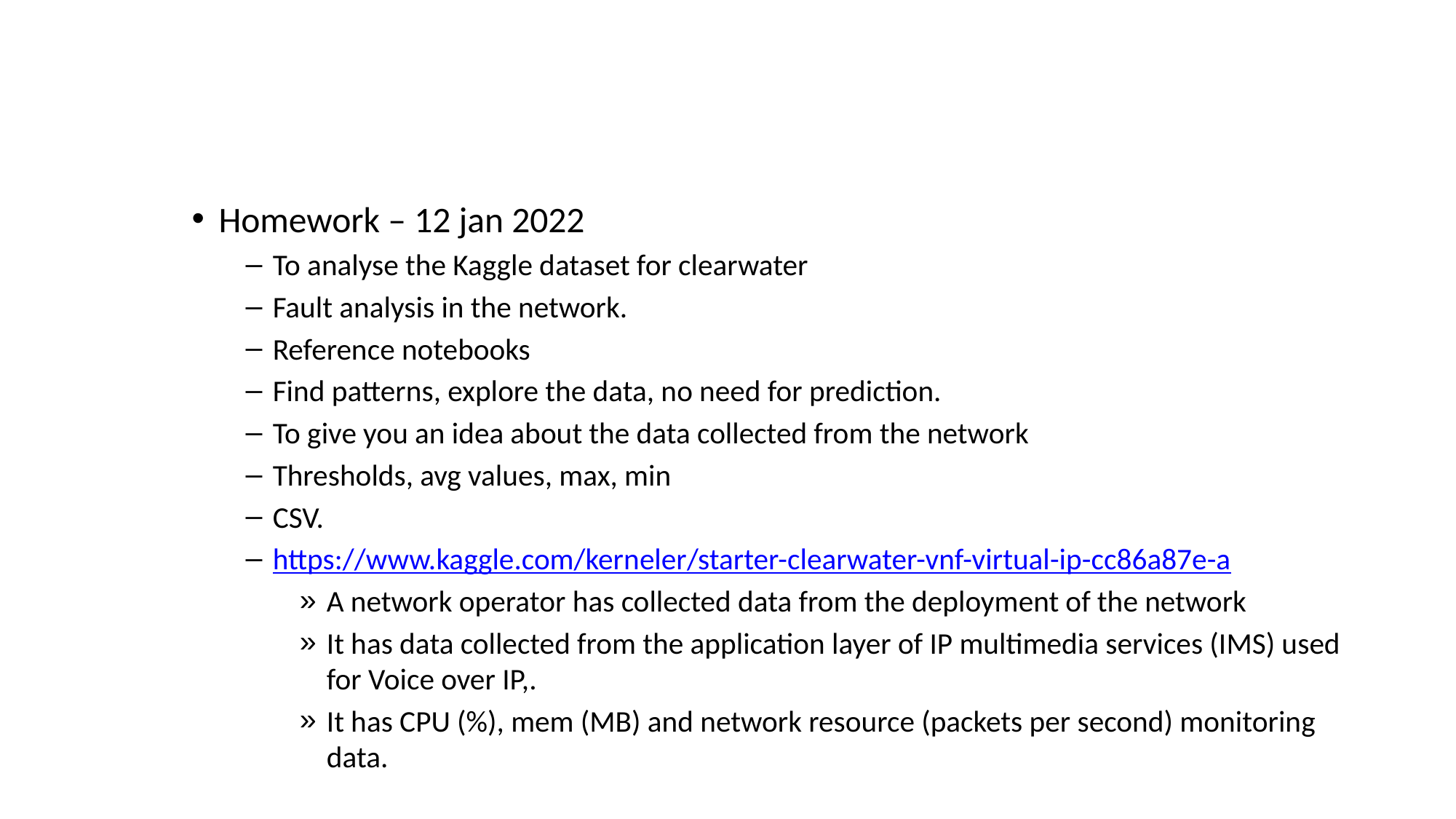

#
Homework – 12 jan 2022
To analyse the Kaggle dataset for clearwater
Fault analysis in the network.
Reference notebooks
Find patterns, explore the data, no need for prediction.
To give you an idea about the data collected from the network
Thresholds, avg values, max, min
CSV.
https://www.kaggle.com/kerneler/starter-clearwater-vnf-virtual-ip-cc86a87e-a
A network operator has collected data from the deployment of the network
It has data collected from the application layer of IP multimedia services (IMS) used for Voice over IP,.
It has CPU (%), mem (MB) and network resource (packets per second) monitoring data.